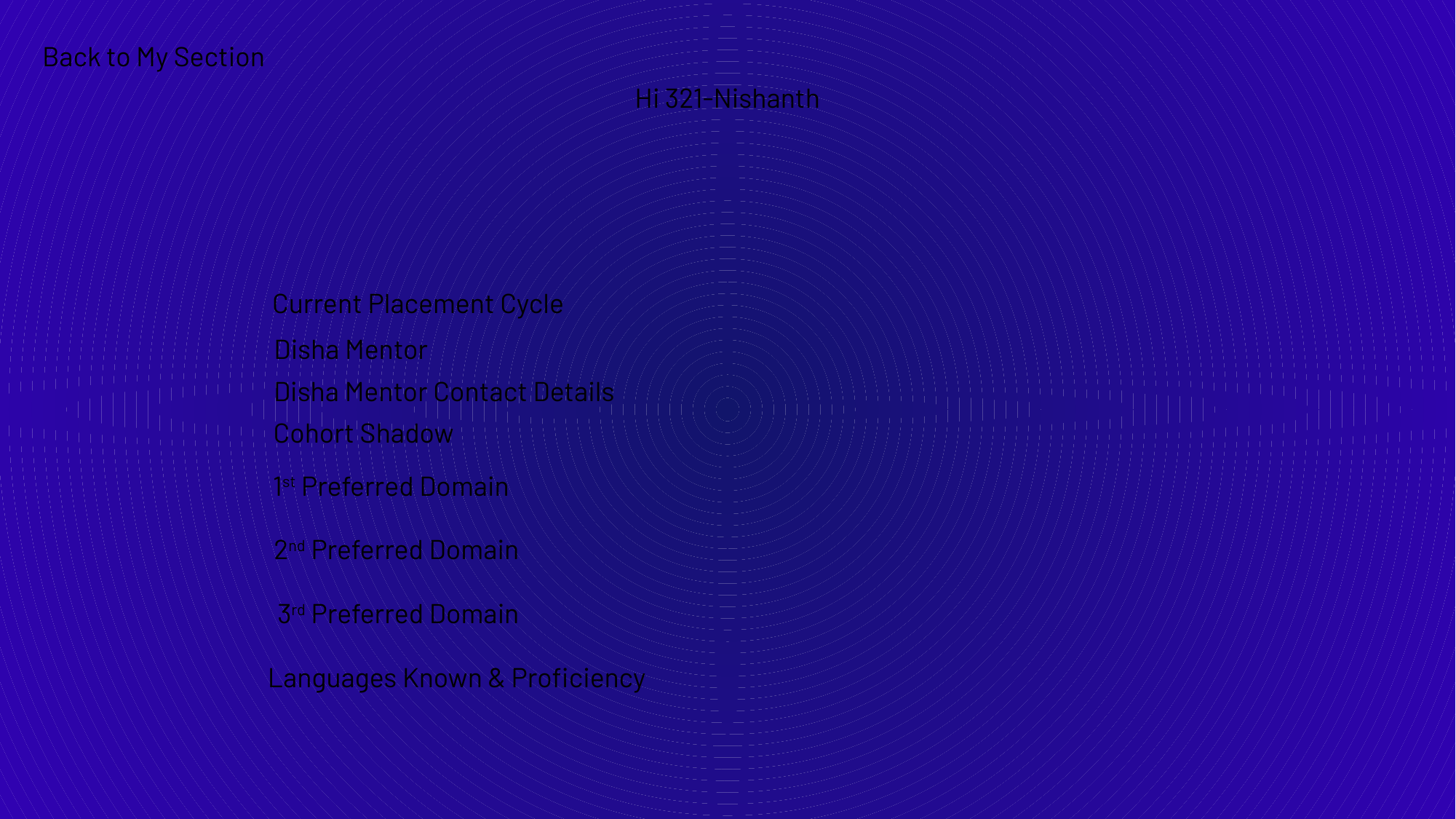

Back to My Section
Hi 321-Nishanth
Current Placement Cycle
Disha Mentor
Disha Mentor Contact Details
Cohort Shadow
1st Preferred Domain
2nd Preferred Domain
3rd Preferred Domain
Languages Known & Proficiency